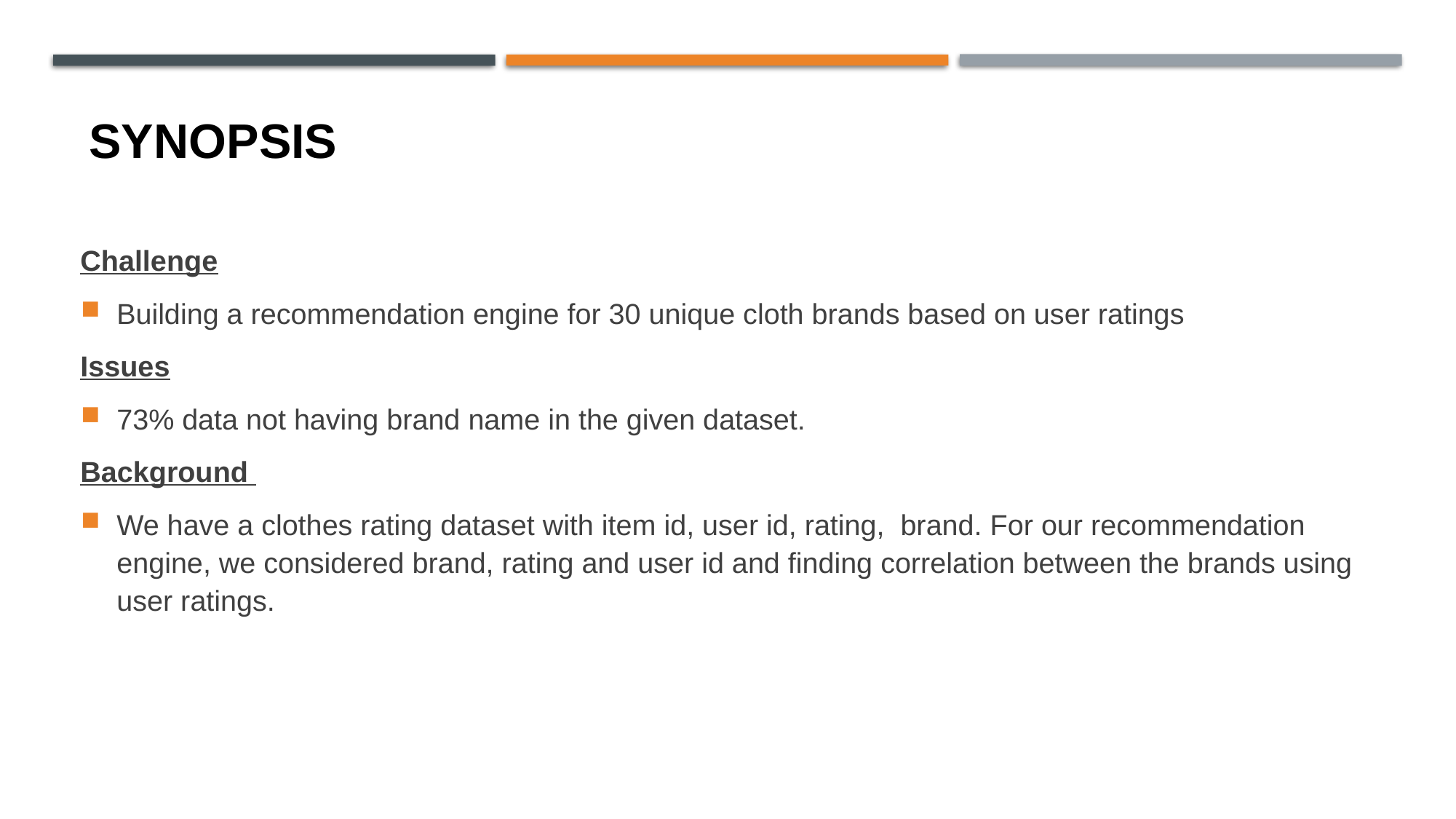

SYNOPSIS
Challenge
Building a recommendation engine for 30 unique cloth brands based on user ratings
Issues
73% data not having brand name in the given dataset.
Background
We have a clothes rating dataset with item id, user id, rating,  brand. For our recommendation engine, we considered brand, rating and user id and finding correlation between the brands using user ratings.